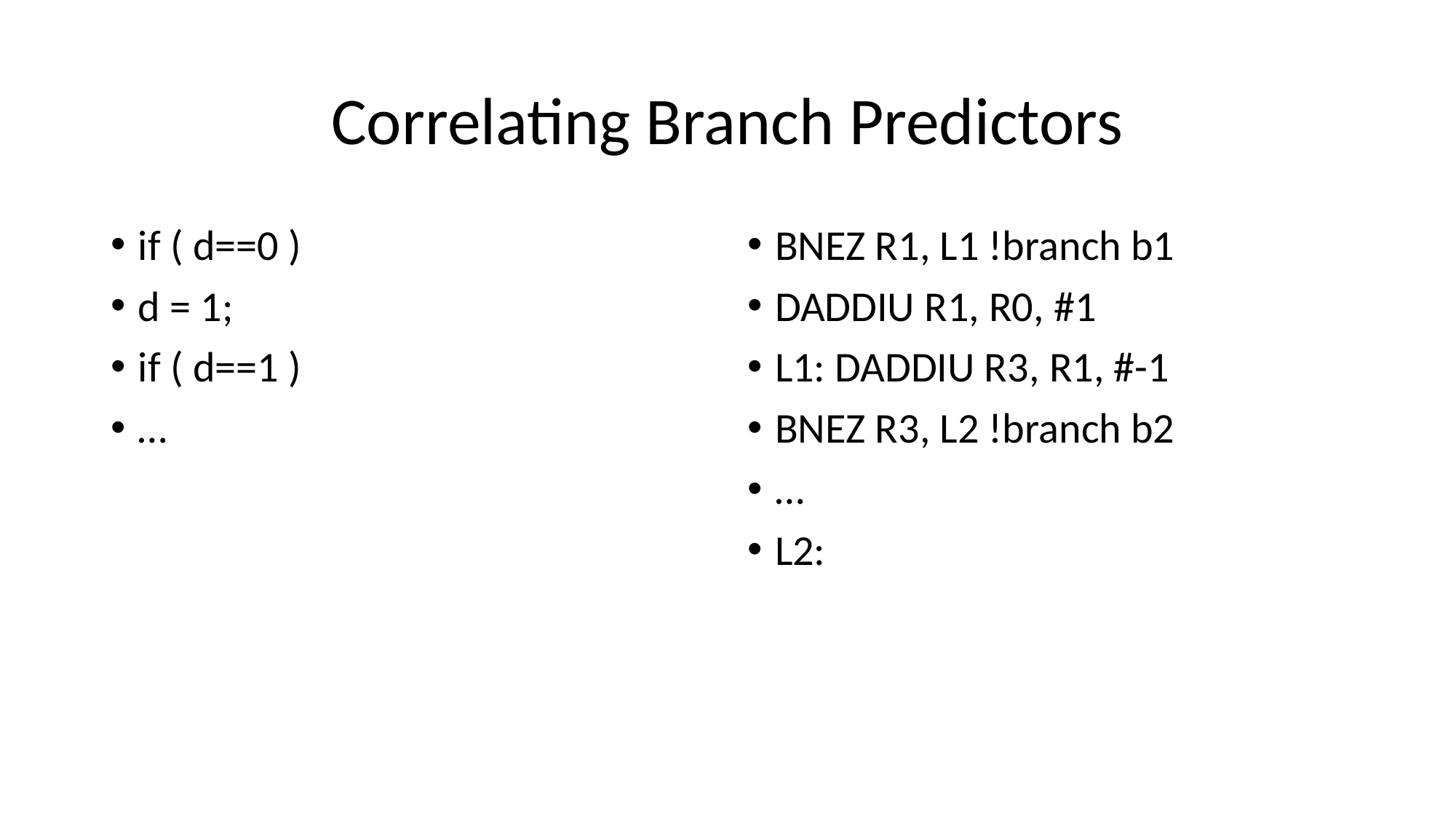

# Correlating Branch Predictors
if ( d==0 )
d = 1;
if ( d==1 )
…
BNEZ R1, L1 !branch b1
DADDIU R1, R0, #1
L1: DADDIU R3, R1, #-1
BNEZ R3, L2 !branch b2
…
L2: